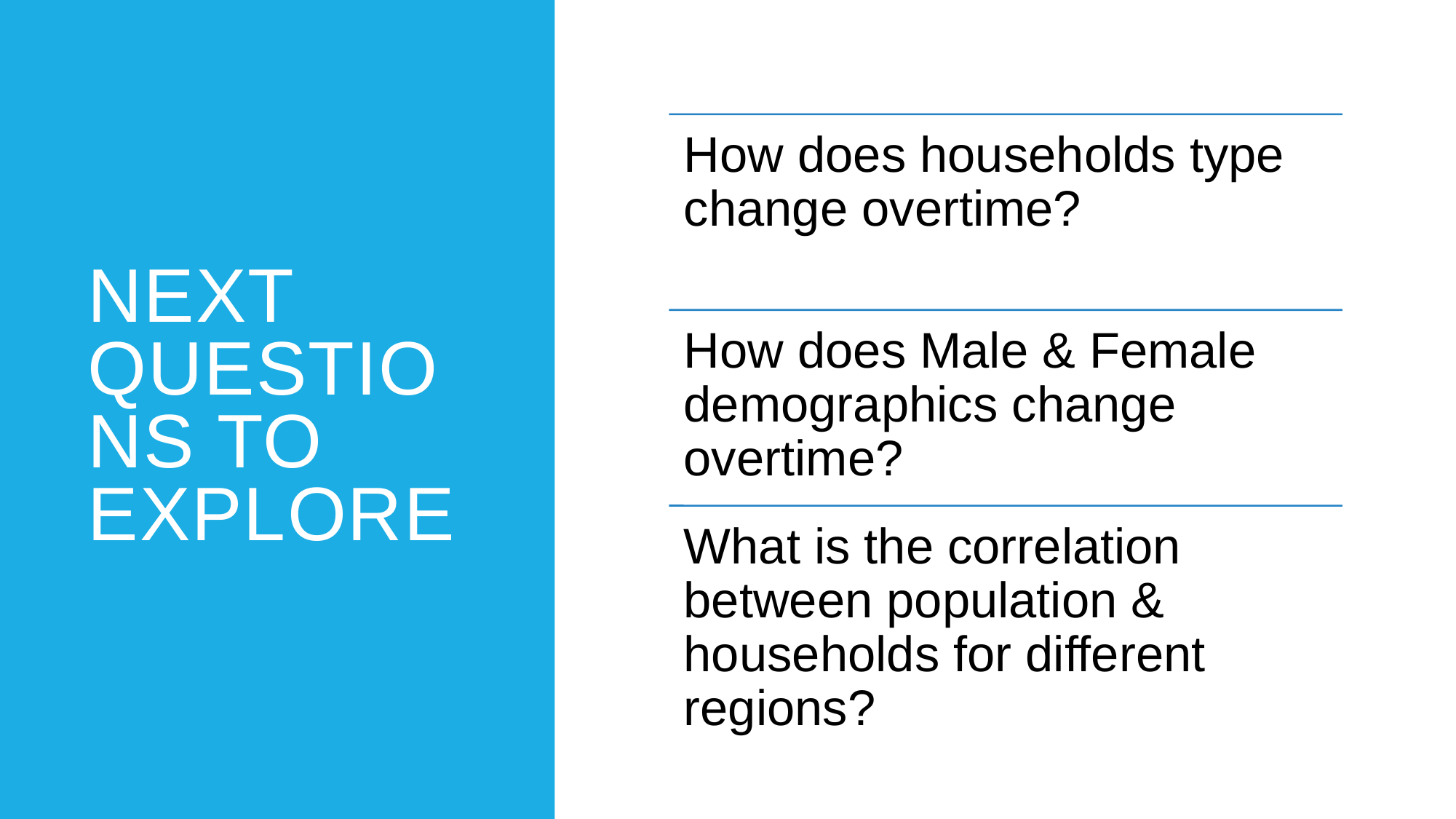

# Next Questions to Explore
How does households type change overtime?
How does Male & Female demographics change overtime?
What is the correlation between population & households for different regions?